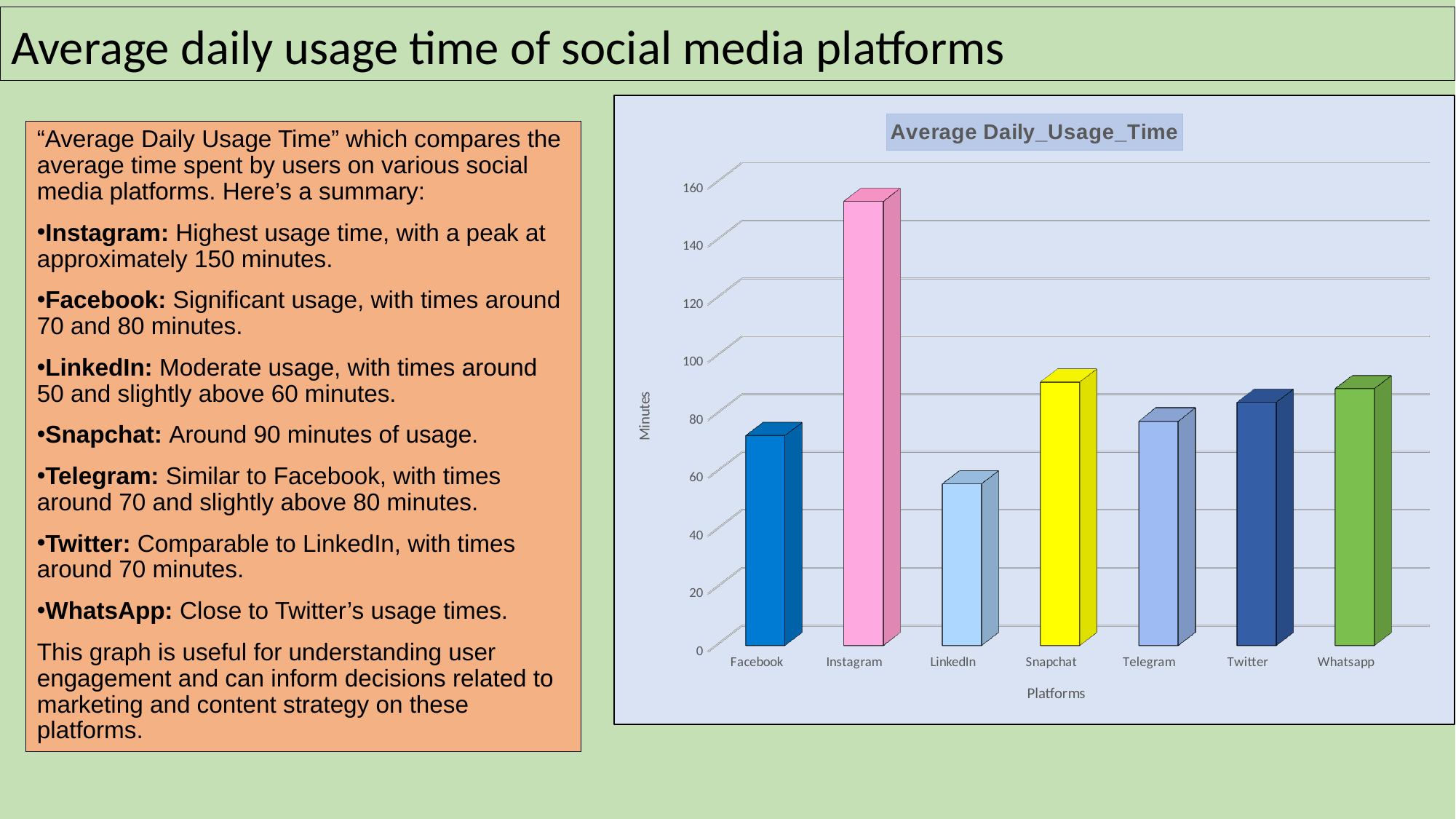

# Average daily usage time of social media platforms

[unsupported chart]

“Average Daily Usage Time” which compares the average time spent by users on various social media platforms. Here’s a summary:
Instagram: Highest usage time, with a peak at approximately 150 minutes.
Facebook: Significant usage, with times around 70 and 80 minutes.
LinkedIn: Moderate usage, with times around 50 and slightly above 60 minutes.
Snapchat: Around 90 minutes of usage.
Telegram: Similar to Facebook, with times around 70 and slightly above 80 minutes.
Twitter: Comparable to LinkedIn, with times around 70 minutes.
WhatsApp: Close to Twitter’s usage times.
This graph is useful for understanding user engagement and can inform decisions related to marketing and content strategy on these platforms.